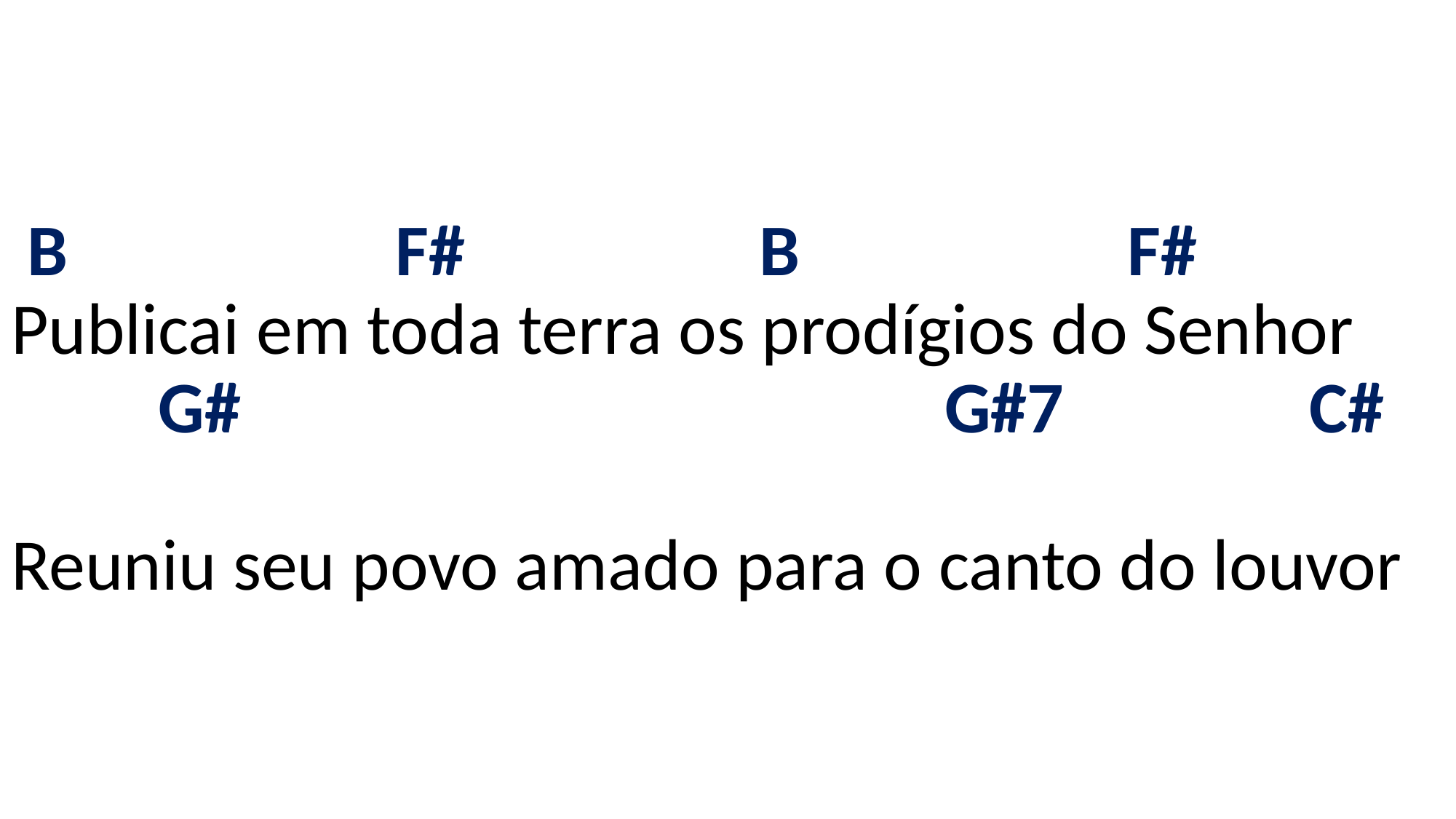

# B                    F#                  B                    F# Publicai em toda terra os prodígios do Senhor G#                                           G#7               C# Reuniu seu povo amado para o canto do louvor